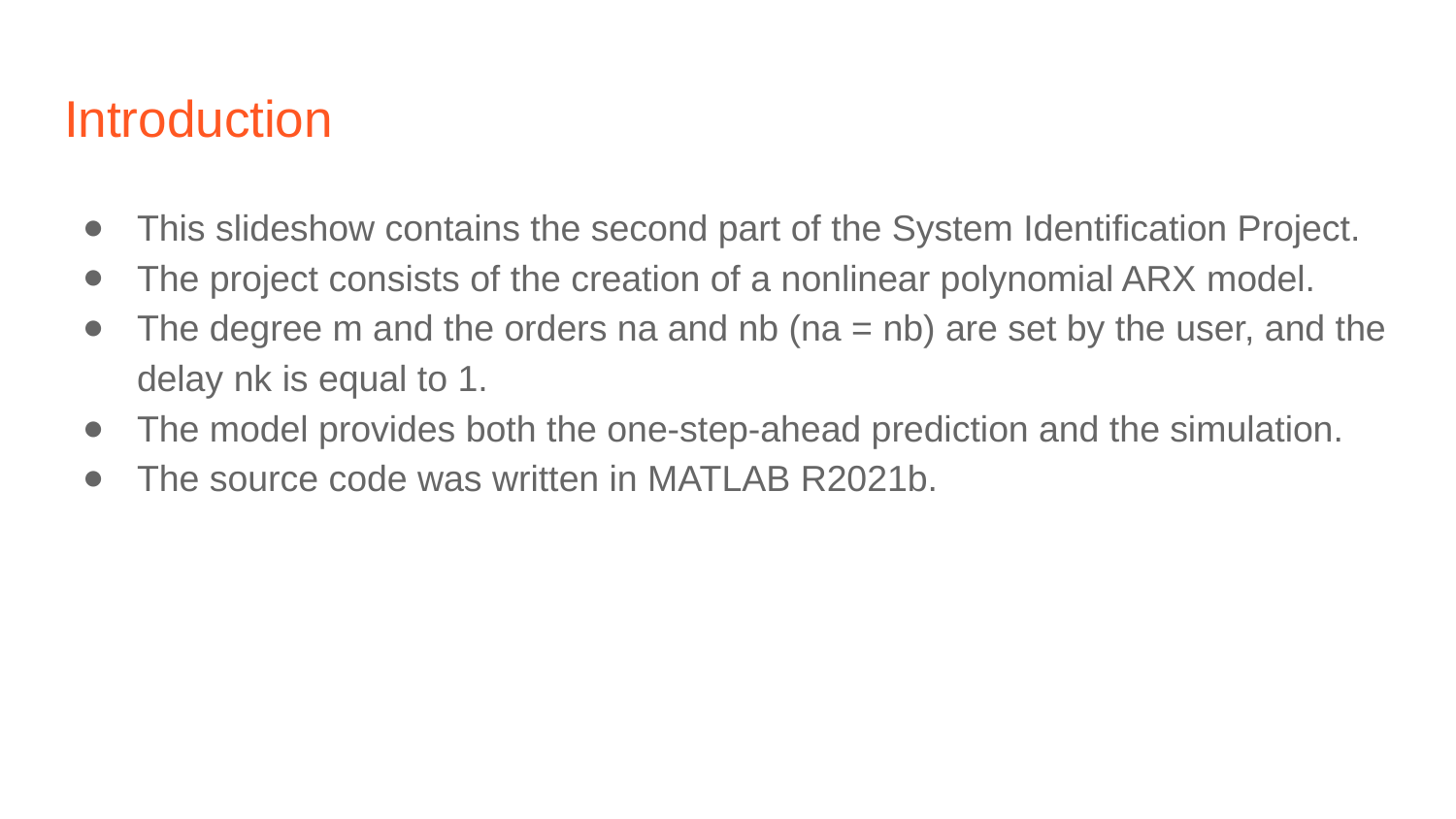

# Introduction
This slideshow contains the second part of the System Identification Project.
The project consists of the creation of a nonlinear polynomial ARX model.
The degree m and the orders na and nb (na = nb) are set by the user, and the delay nk is equal to 1.
The model provides both the one-step-ahead prediction and the simulation.
The source code was written in MATLAB R2021b.